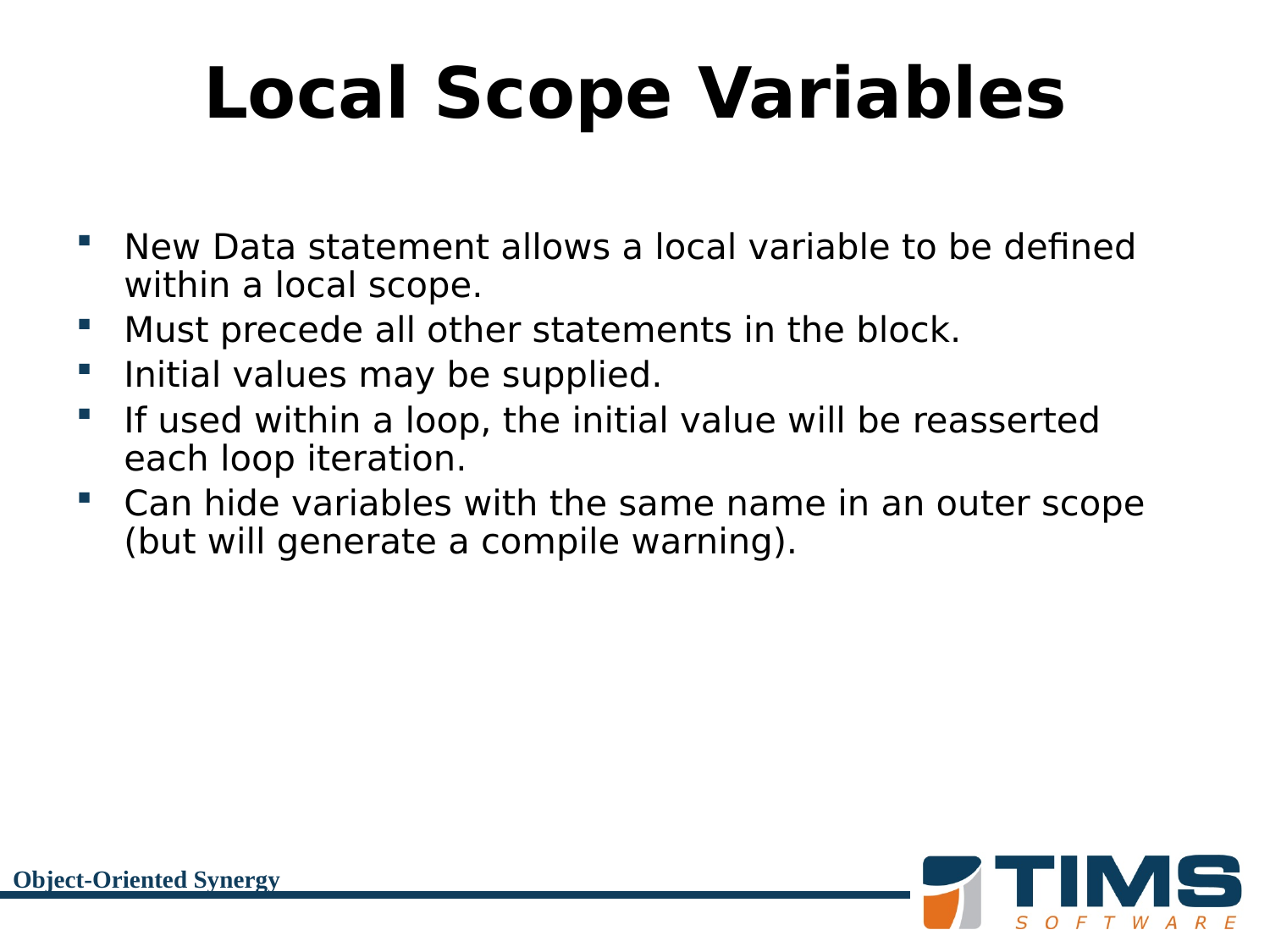

# Local Scope Variables
New Data statement allows a local variable to be defined within a local scope.
Must precede all other statements in the block.
Initial values may be supplied.
If used within a loop, the initial value will be reasserted each loop iteration.
Can hide variables with the same name in an outer scope (but will generate a compile warning).
Object-Oriented Synergy